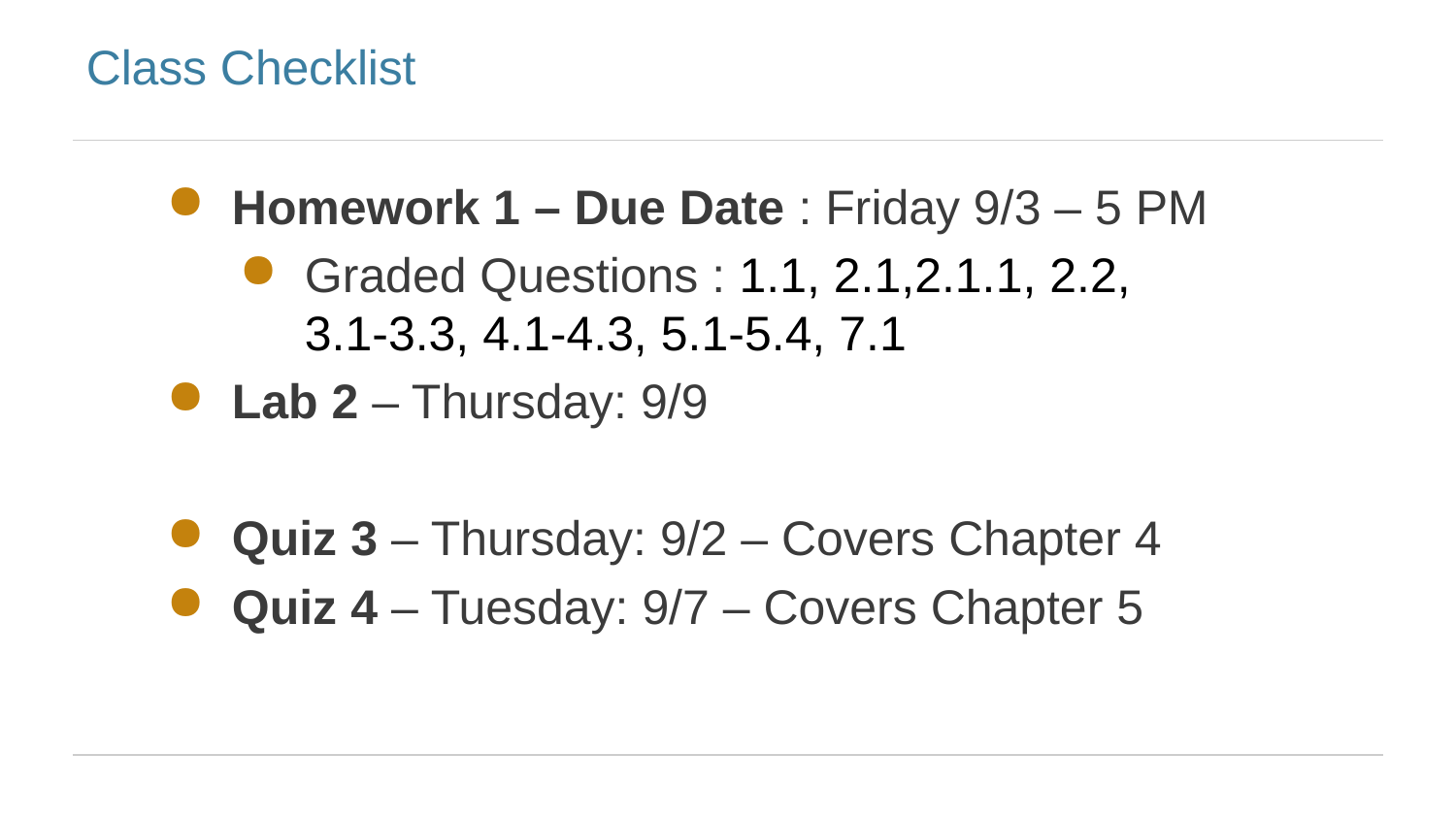

# Class Checklist
Homework 1 – Due Date : Friday 9/3 – 5 PM
Graded Questions : 1.1, 2.1,2.1.1, 2.2, 3.1-3.3, 4.1-4.3, 5.1-5.4, 7.1
Lab 2 – Thursday: 9/9

Quiz 3 – Thursday: 9/2 – Covers Chapter 4
Quiz 4 – Tuesday: 9/7 – Covers Chapter 5